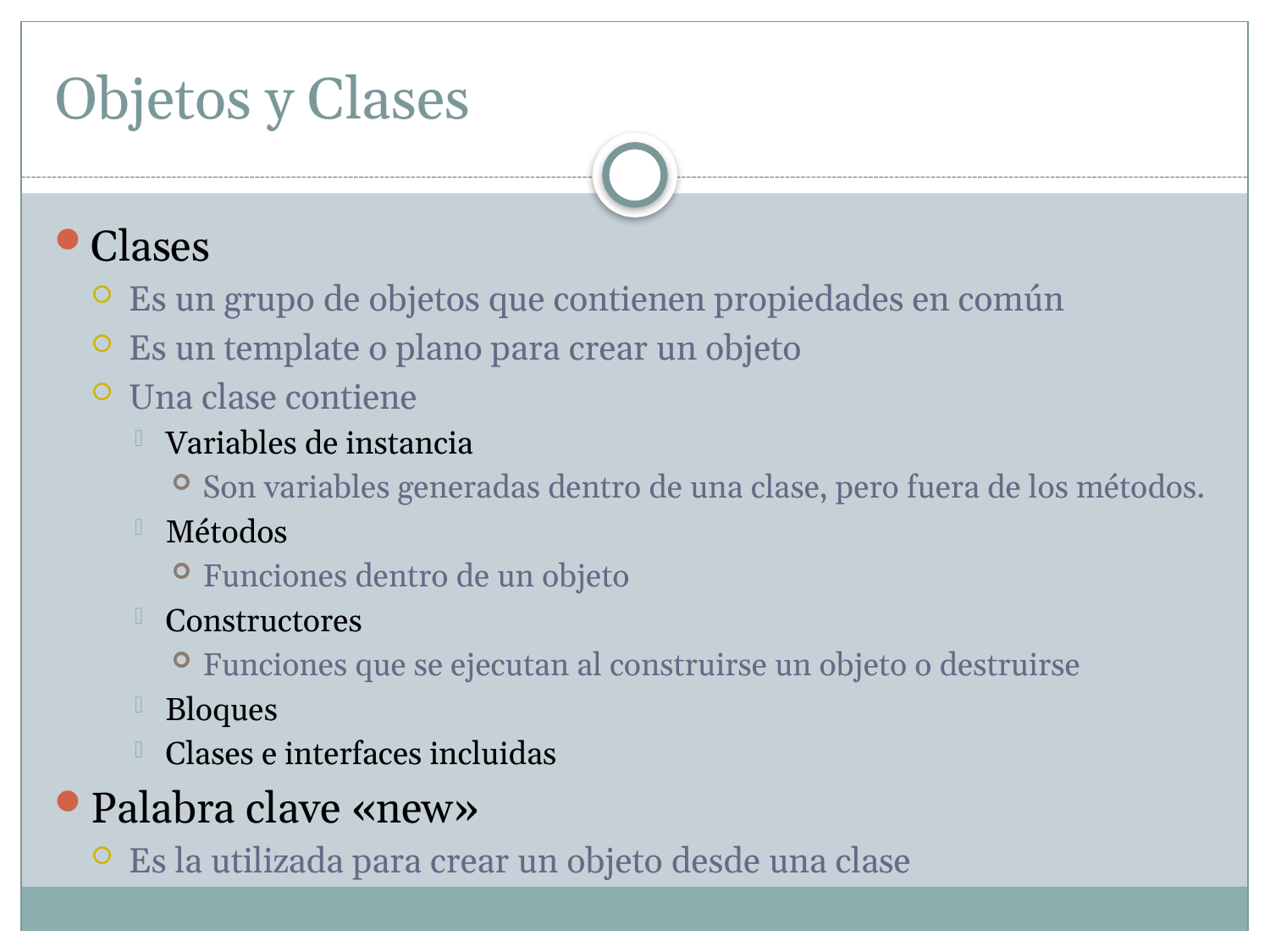

# Objetos y Clases
Clases
Es un grupo de objetos que contienen propiedades en común
Es un template o plano para crear un objeto
Una clase contiene
Variables de instancia
Son variables generadas dentro de una clase, pero fuera de los métodos.
Métodos
Funciones dentro de un objeto
Constructores
Funciones que se ejecutan al construirse un objeto o destruirse
Bloques
Clases e interfaces incluidas
Palabra clave «new»
Es la utilizada para crear un objeto desde una clase